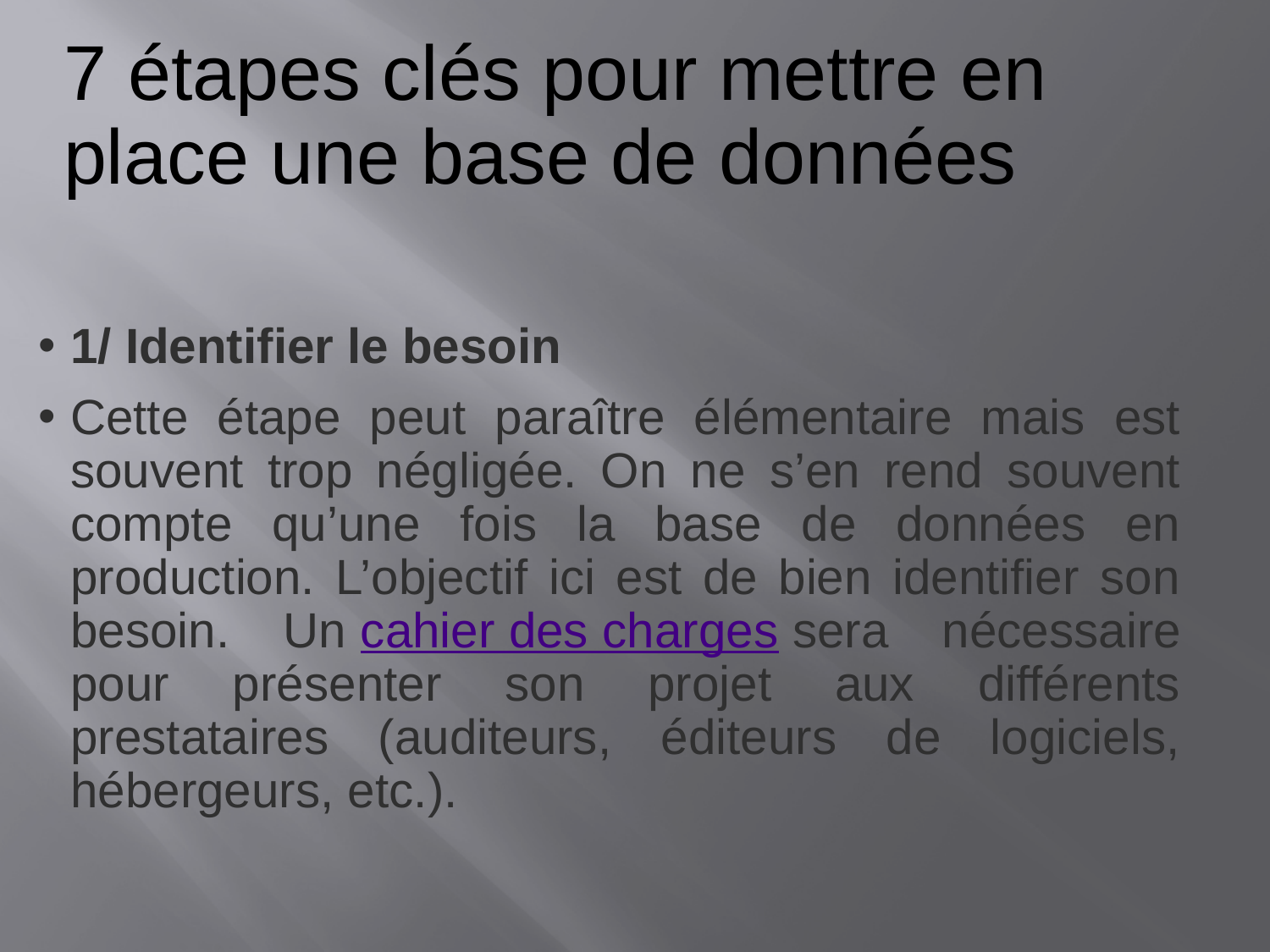

# 7 étapes clés pour mettre en place une base de données
1/ Identifier le besoin
Cette étape peut paraître élémentaire mais est souvent trop négligée. On ne s’en rend souvent compte qu’une fois la base de données en production. L’objectif ici est de bien identifier son besoin. Un cahier des charges sera nécessaire pour présenter son projet aux différents prestataires (auditeurs, éditeurs de logiciels, hébergeurs, etc.).